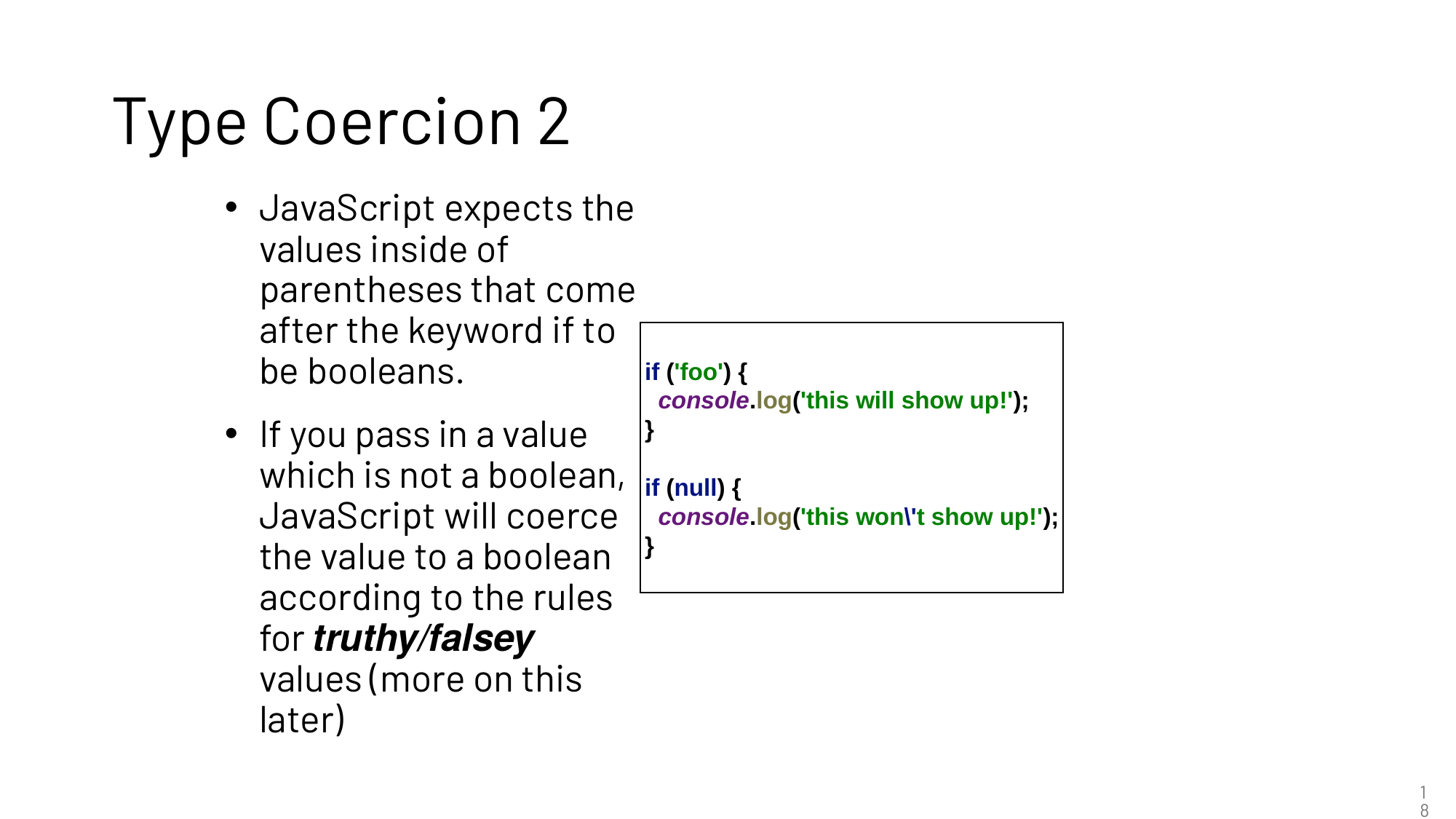

# Type Coercion 2
JavaScript expects the values inside of parentheses that come after the keyword if to be booleans.
If you pass in a value which is not a boolean, JavaScript will coerce the value to a boolean according to the rules for truthy/falsey values (more on this later)
if ('foo') {
  console.log('this will show up!');
}
if (null) {
  console.log('this won\'t show up!');
}
18